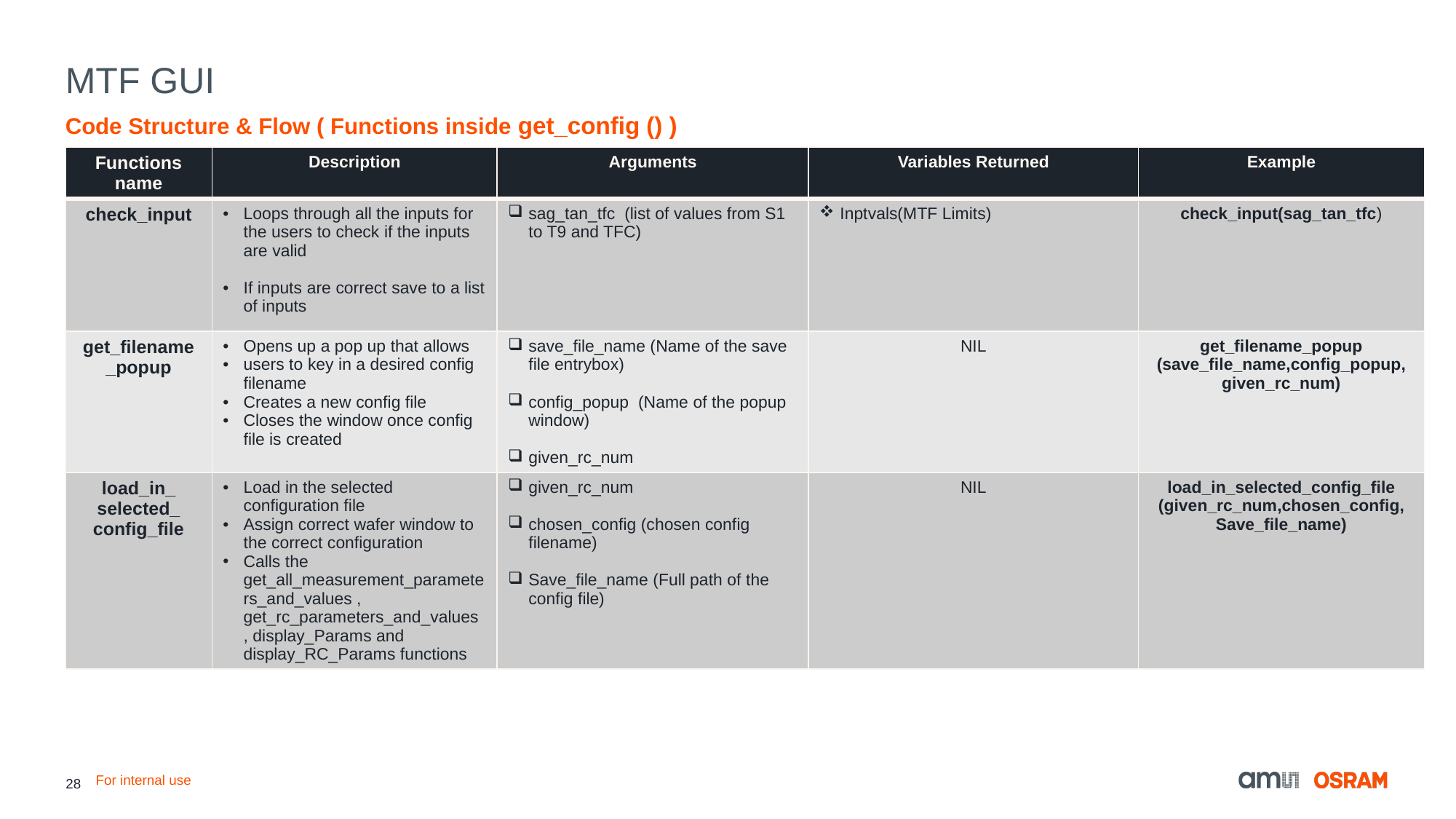

# MTF GUI
Code Structure & Flow ( Functions inside get_config () )
| Functions name | Description | Arguments | Variables Returned | Example |
| --- | --- | --- | --- | --- |
| check\_input | Loops through all the inputs for the users to check if the inputs are valid If inputs are correct save to a list of inputs | sag\_tan\_tfc (list of values from S1 to T9 and TFC) | Inptvals(MTF Limits) | check\_input(sag\_tan\_tfc) |
| get\_filename \_popup | Opens up a pop up that allows users to key in a desired config filename Creates a new config file Closes the window once config file is created | save\_file\_name (Name of the save file entrybox) config\_popup (Name of the popup window) given\_rc\_num | NIL | get\_filename\_popup (save\_file\_name,config\_popup, given\_rc\_num) |
| load\_in\_ selected\_ config\_file | Load in the selected configuration file Assign correct wafer window to the correct configuration Calls the get\_all\_measurement\_parameters\_and\_values , get\_rc\_parameters\_and\_values , display\_Params and display\_RC\_Params functions | given\_rc\_num chosen\_config (chosen config filename) Save\_file\_name (Full path of the config file) | NIL | load\_in\_selected\_config\_file (given\_rc\_num,chosen\_config, Save\_file\_name) |
For internal use